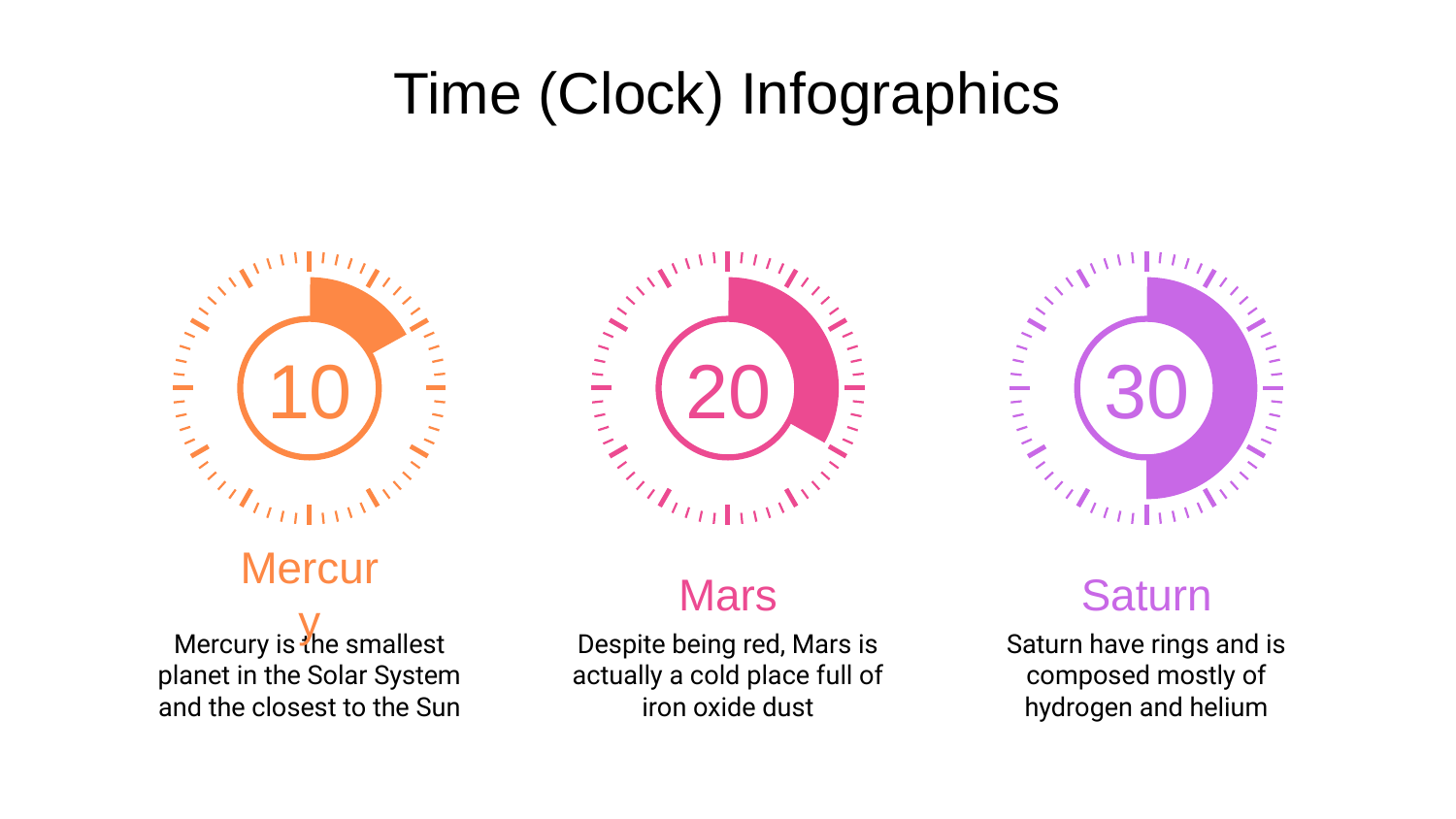

# Time (Clock) Infographics

10

20

30

Mercury
Mars
Saturn
Mercury is the smallest planet in the Solar System and the closest to the Sun
Despite being red, Mars is actually a cold place full of iron oxide dust
Saturn have rings and is composed mostly of hydrogen and helium